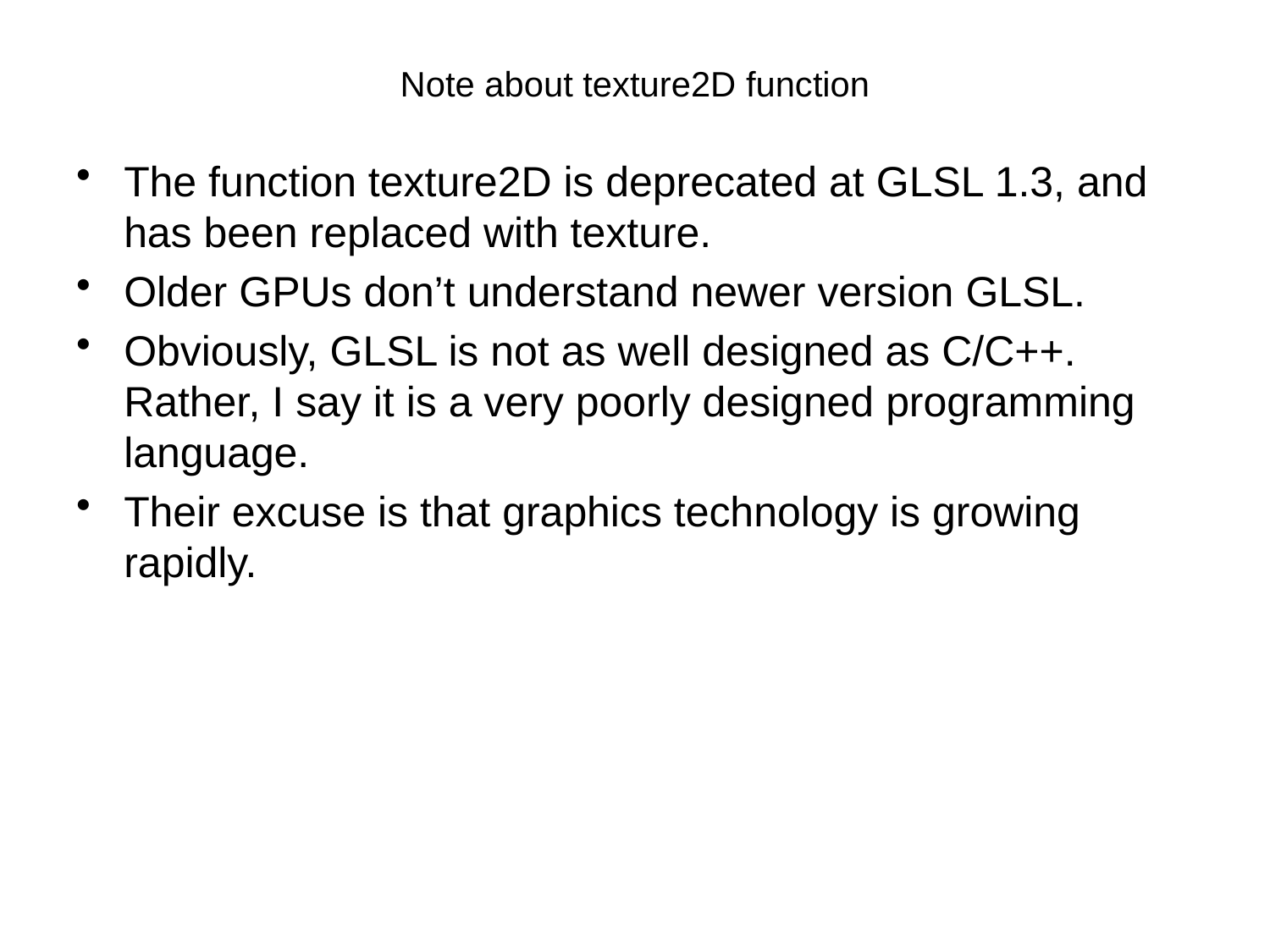

# Note about texture2D function
The function texture2D is deprecated at GLSL 1.3, and has been replaced with texture.
Older GPUs don’t understand newer version GLSL.
Obviously, GLSL is not as well designed as C/C++.  Rather, I say it is a very poorly designed programming language.
Their excuse is that graphics technology is growing rapidly.